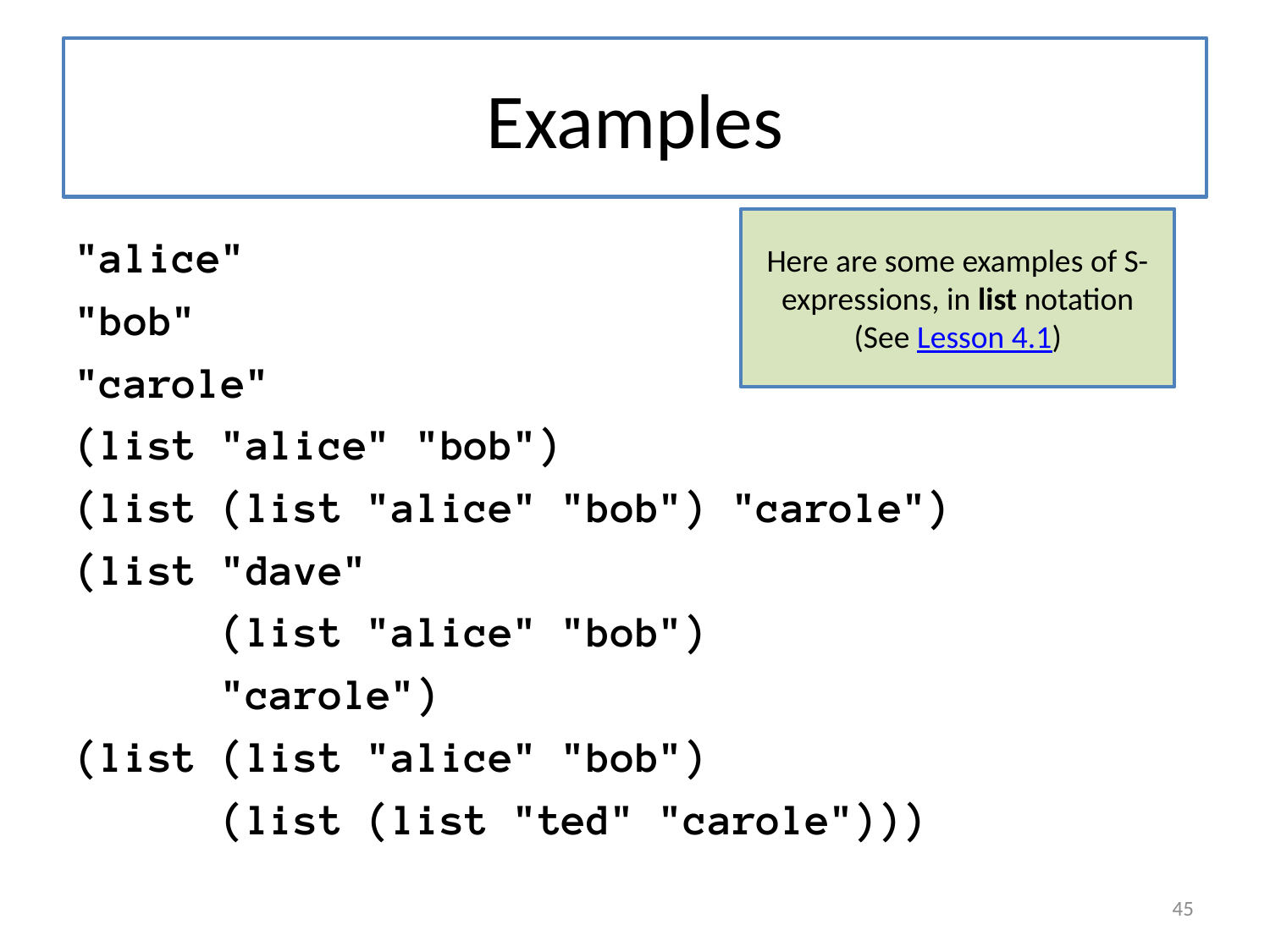

# Examples
Here are some examples of S-expressions, in list notation (See Lesson 4.1)
"alice"
"bob"
"carole"
(list "alice" "bob")
(list (list "alice" "bob") "carole")
(list "dave"
      (list "alice" "bob")
      "carole")
(list (list "alice" "bob")
      (list (list "ted" "carole")))
45